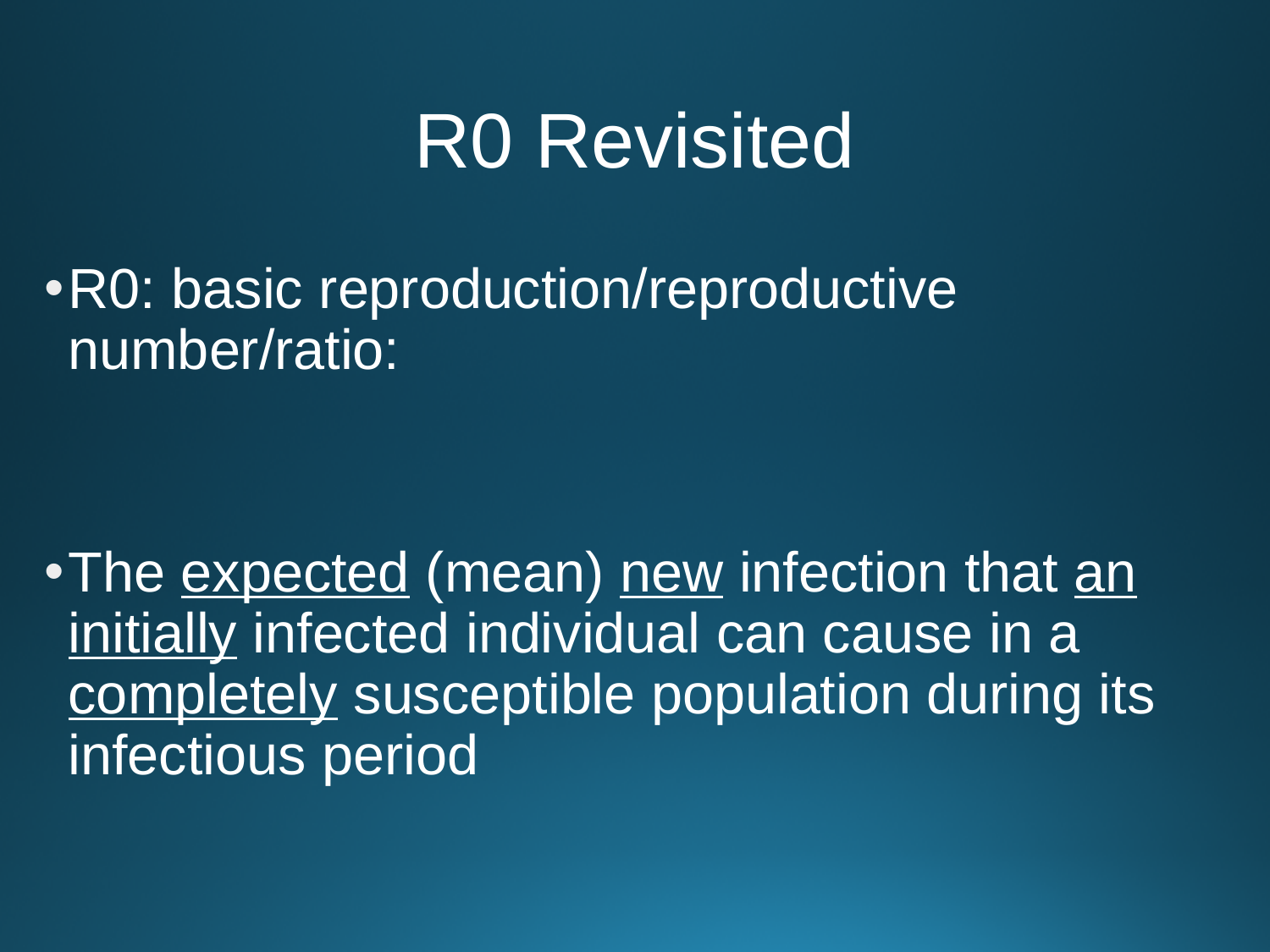

# R0 Revisited
R0: basic reproduction/reproductive number/ratio:

The expected (mean) new infection that an initially infected individual can cause in a completely susceptible population during its infectious period